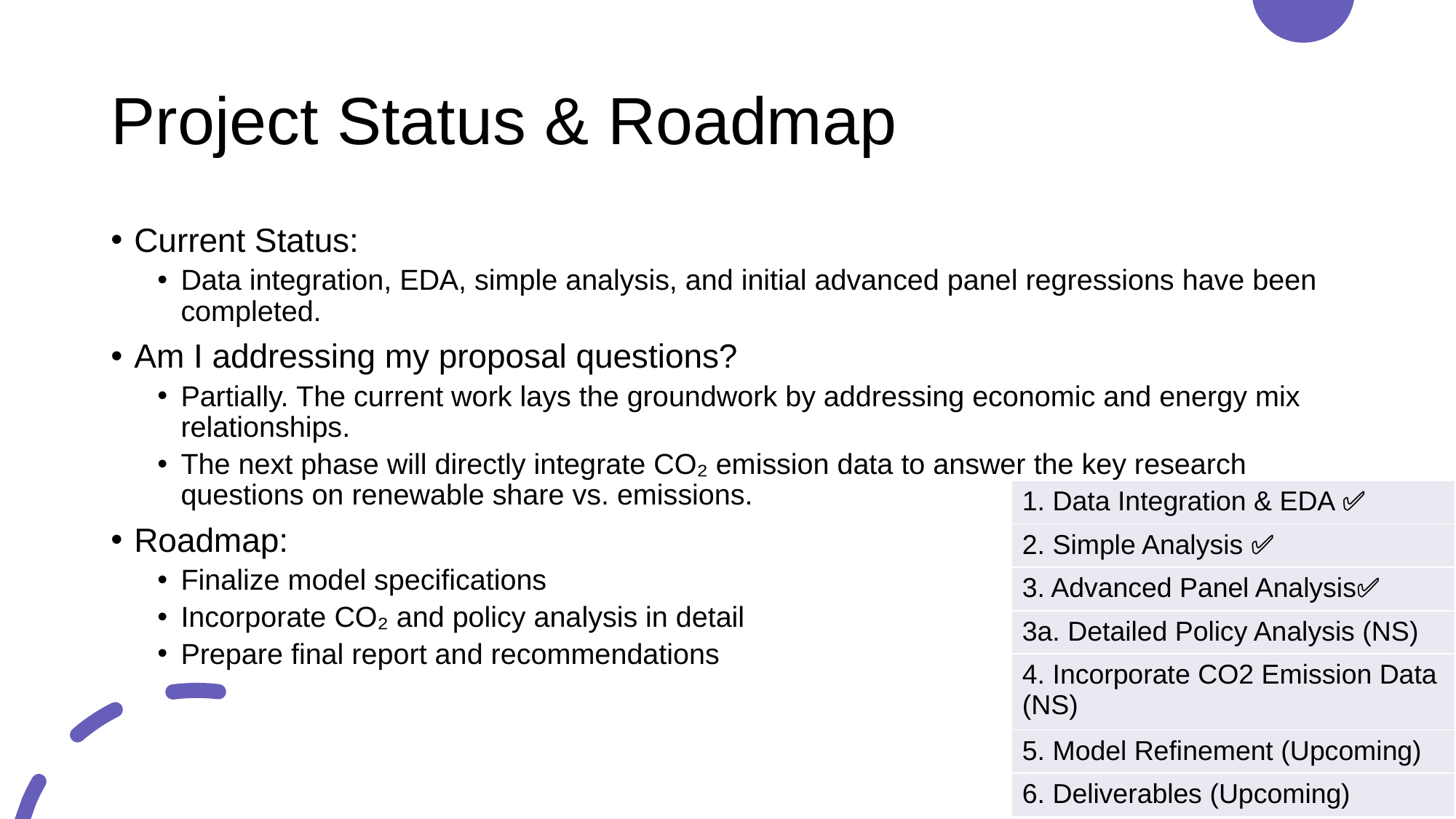

# Project Status & Roadmap
Current Status:
Data integration, EDA, simple analysis, and initial advanced panel regressions have been completed.
Am I addressing my proposal questions?
Partially. The current work lays the groundwork by addressing economic and energy mix relationships.
The next phase will directly integrate CO₂ emission data to answer the key research questions on renewable share vs. emissions.
Roadmap:
Finalize model specifications
Incorporate CO₂ and policy analysis in detail
Prepare final report and recommendations

| 1. Data Integration & EDA ✅ |
| --- |
| 2. Simple Analysis ✅ |
| 3. Advanced Panel Analysis✅ |
| 3a. Detailed Policy Analysis (NS) |
| 4. Incorporate CO2 Emission Data (NS) |
| 5. Model Refinement (Upcoming) |
| 6. Deliverables (Upcoming) |